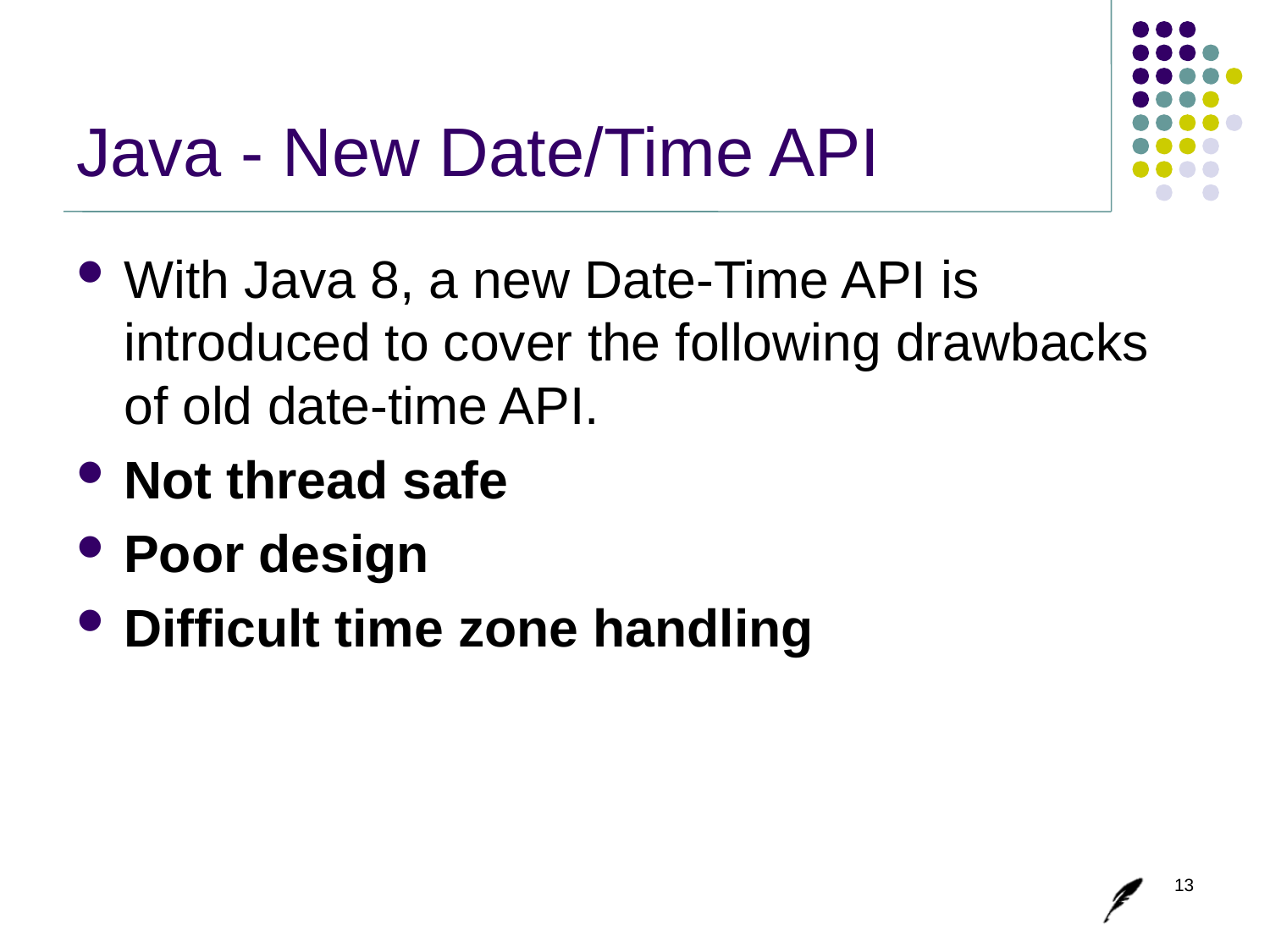

# Java - New Date/Time API
With Java 8, a new Date-Time API is introduced to cover the following drawbacks of old date-time API.
Not thread safe
Poor design
Difficult time zone handling
13